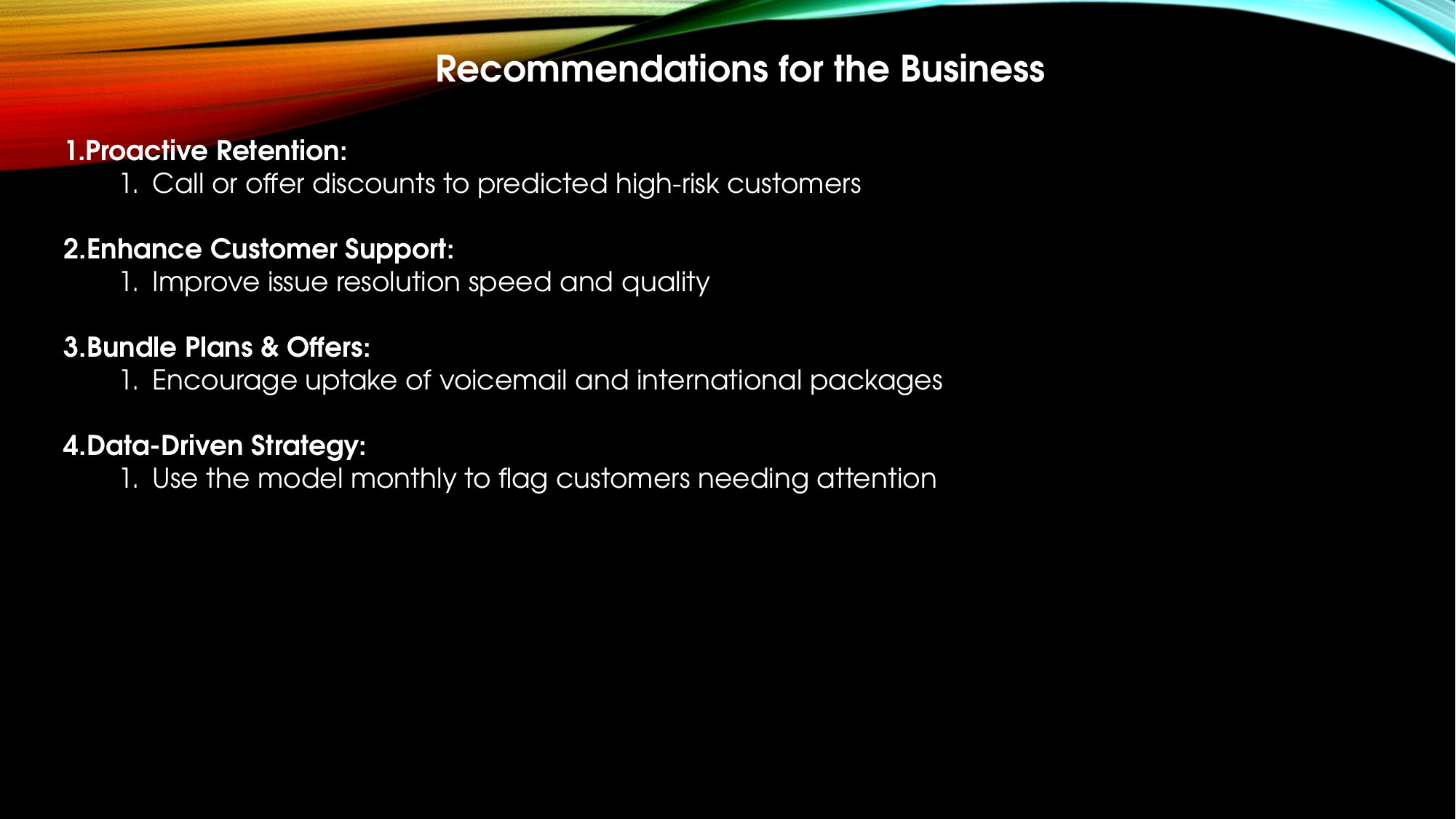

Recommendations for the Business

Proactive Retention:
Call or offer discounts to predicted high-risk customers

Enhance Customer Support:
Improve issue resolution speed and quality

Bundle Plans & Offers:
Encourage uptake of voicemail and international packages

Data-Driven Strategy:
Use the model monthly to flag customers needing attention